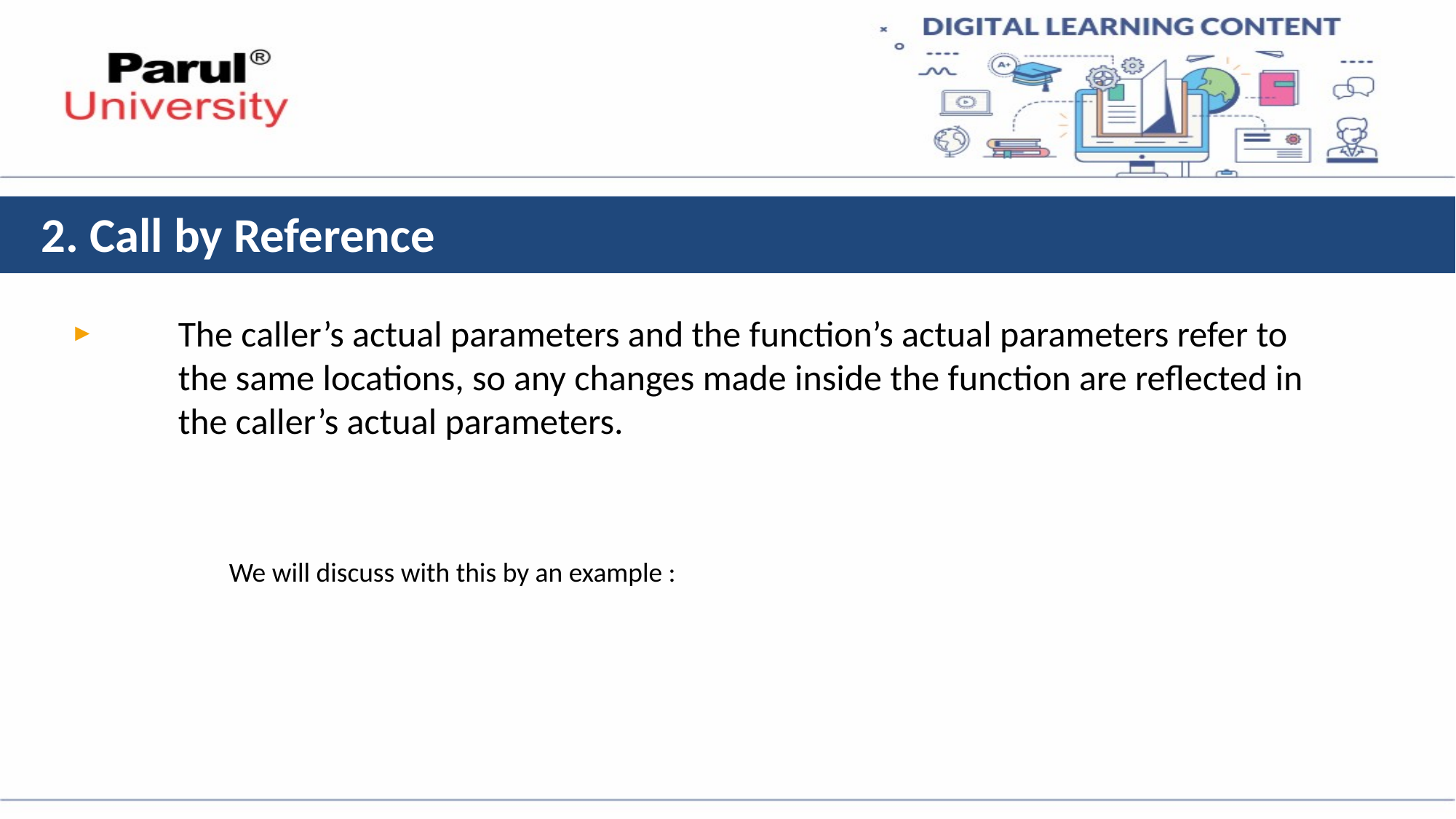

# 2. Call by Reference
The caller’s actual parameters and the function’s actual parameters refer to the same locations, so any changes made inside the function are reflected in the caller’s actual parameters.
►
We will discuss with this by an example :